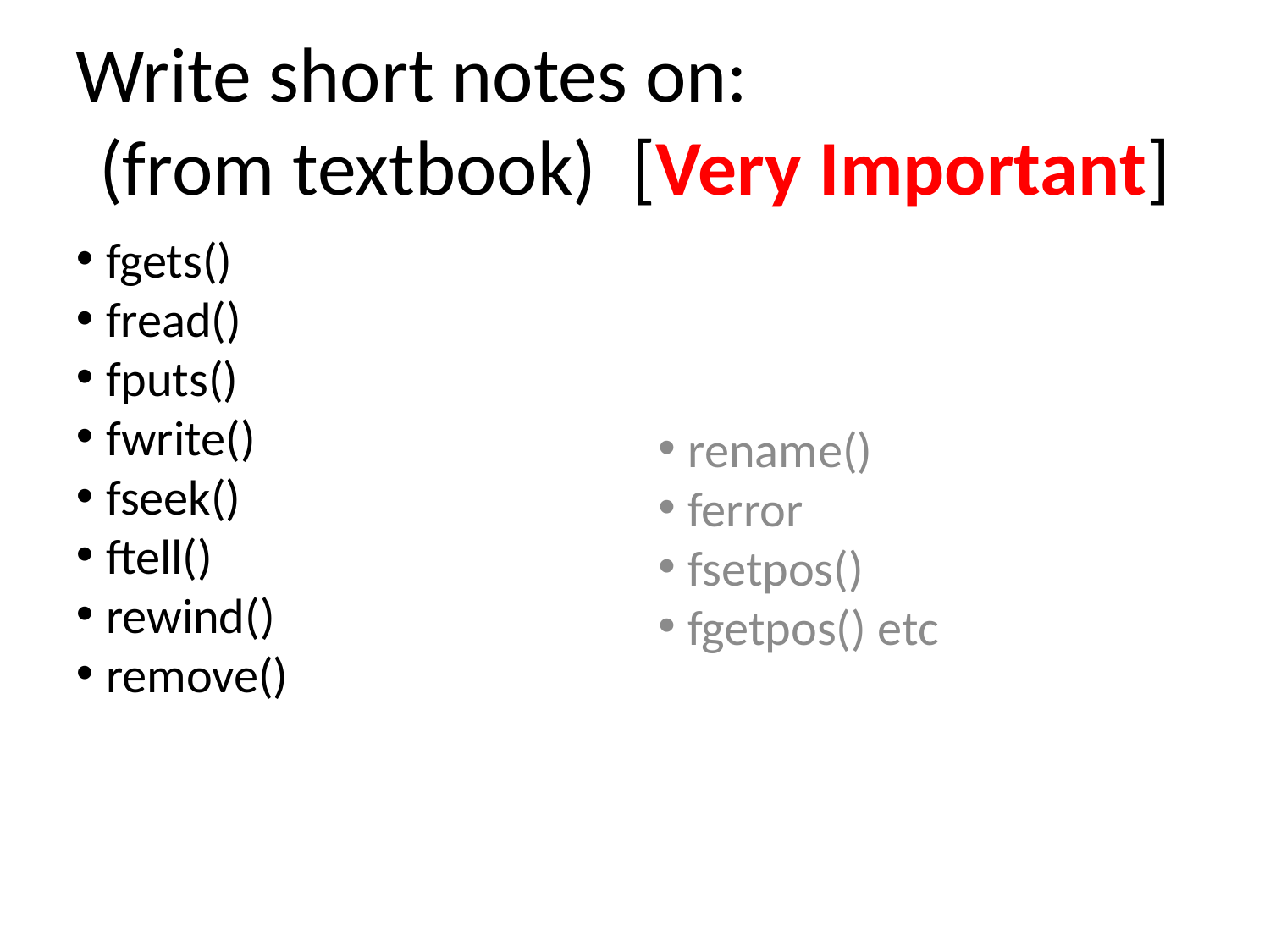

Write short notes on:
(from textbook)  [Very Important]
fgets()
fread()
fputs()
fwrite()
fseek()
ftell()
rewind()
remove()
rename()
ferror
fsetpos()
fgetpos() etc